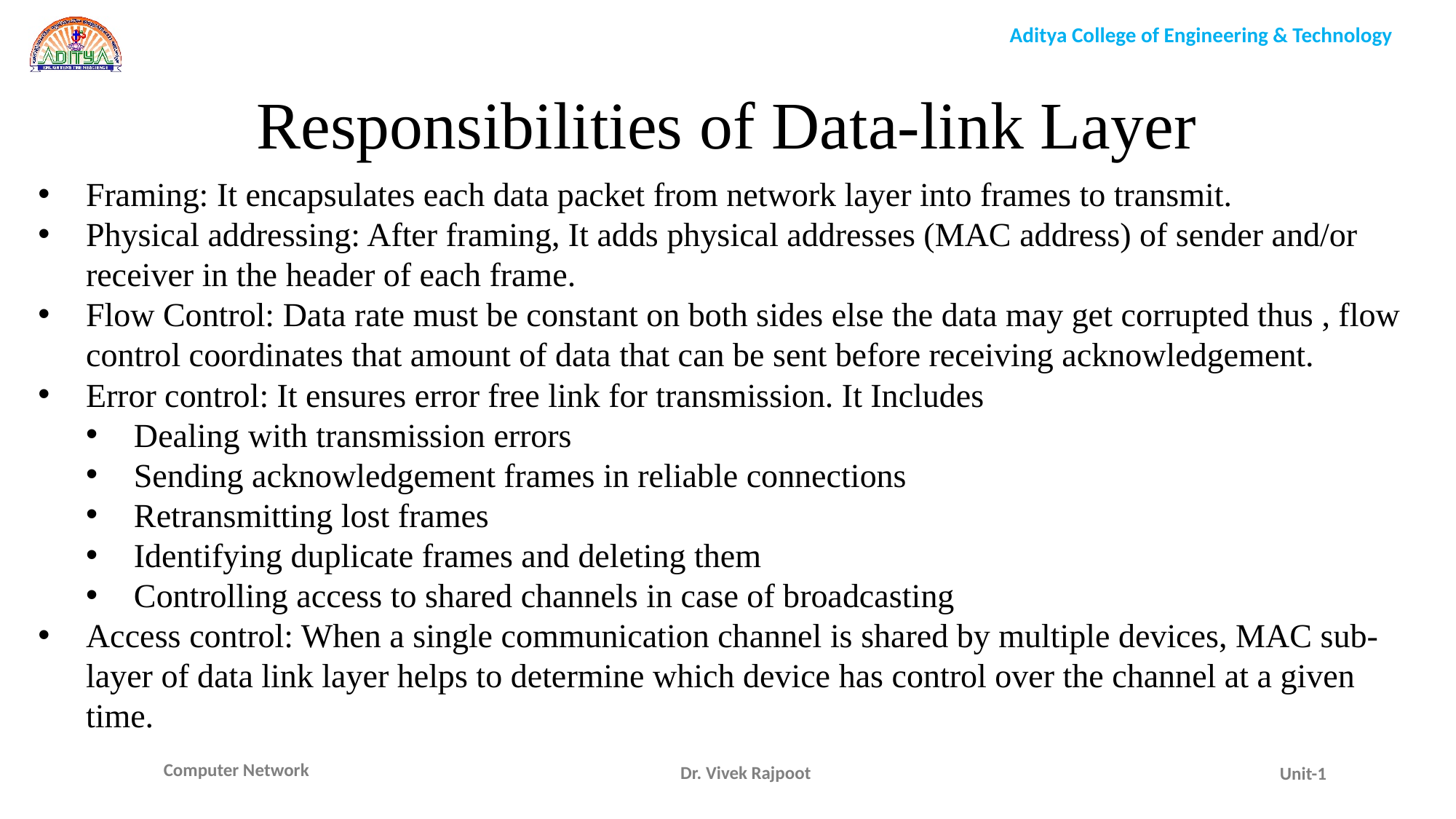

Responsibilities of Data-link Layer
Framing: It encapsulates each data packet from network layer into frames to transmit.
Physical addressing: After framing, It adds physical addresses (MAC address) of sender and/or receiver in the header of each frame.
Flow Control: Data rate must be constant on both sides else the data may get corrupted thus , flow control coordinates that amount of data that can be sent before receiving acknowledgement.
Error control: It ensures error free link for transmission. It Includes
Dealing with transmission errors
Sending acknowledgement frames in reliable connections
Retransmitting lost frames
Identifying duplicate frames and deleting them
Controlling access to shared channels in case of broadcasting
Access control: When a single communication channel is shared by multiple devices, MAC sub-layer of data link layer helps to determine which device has control over the channel at a given time.

Dr. Vivek Rajpoot
Unit-1